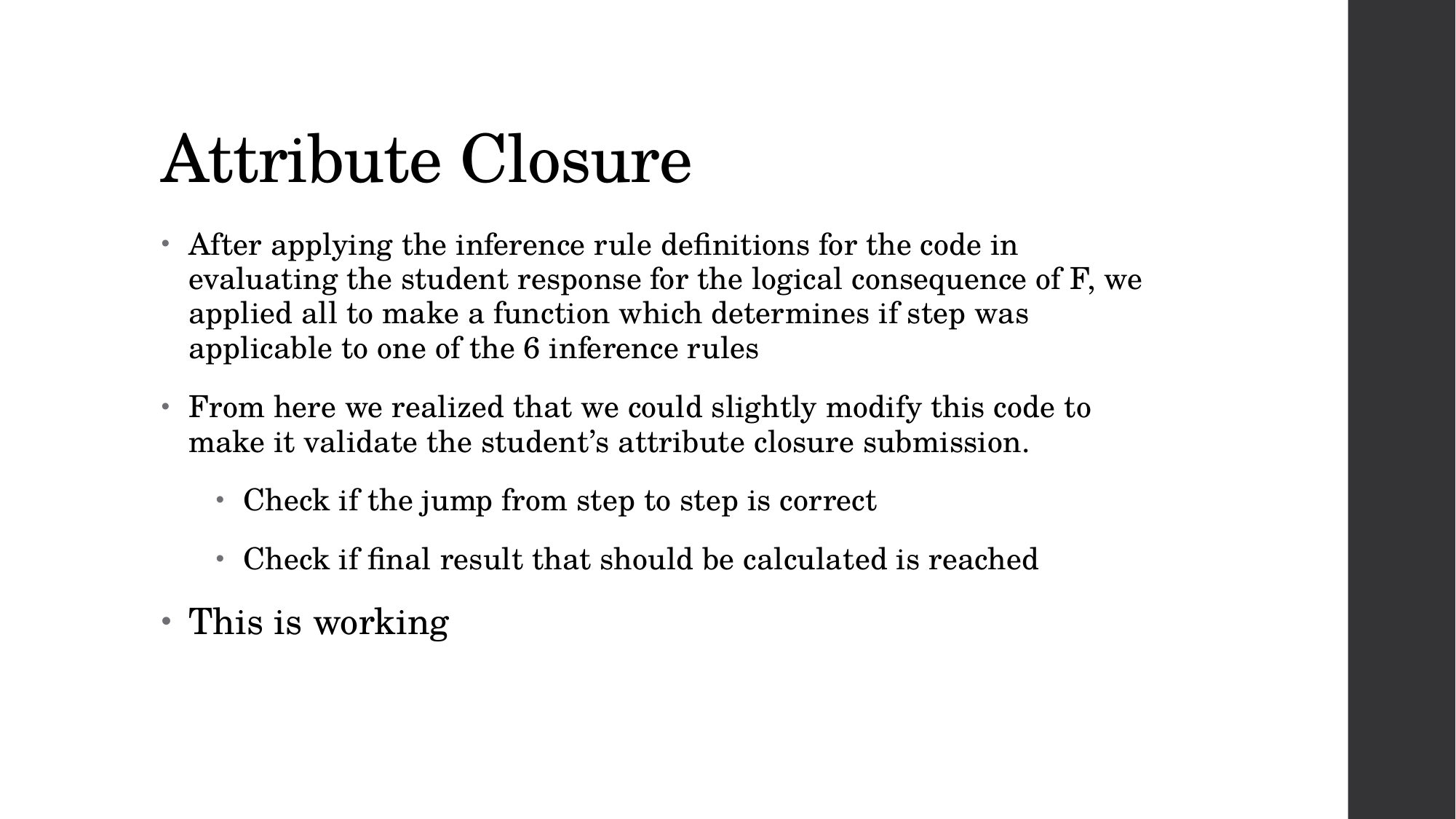

# Attribute Closure
After applying the inference rule definitions for the code in evaluating the student response for the logical consequence of F, we applied all to make a function which determines if step was applicable to one of the 6 inference rules
From here we realized that we could slightly modify this code to make it validate the student’s attribute closure submission.
Check if the jump from step to step is correct
Check if final result that should be calculated is reached
This is working